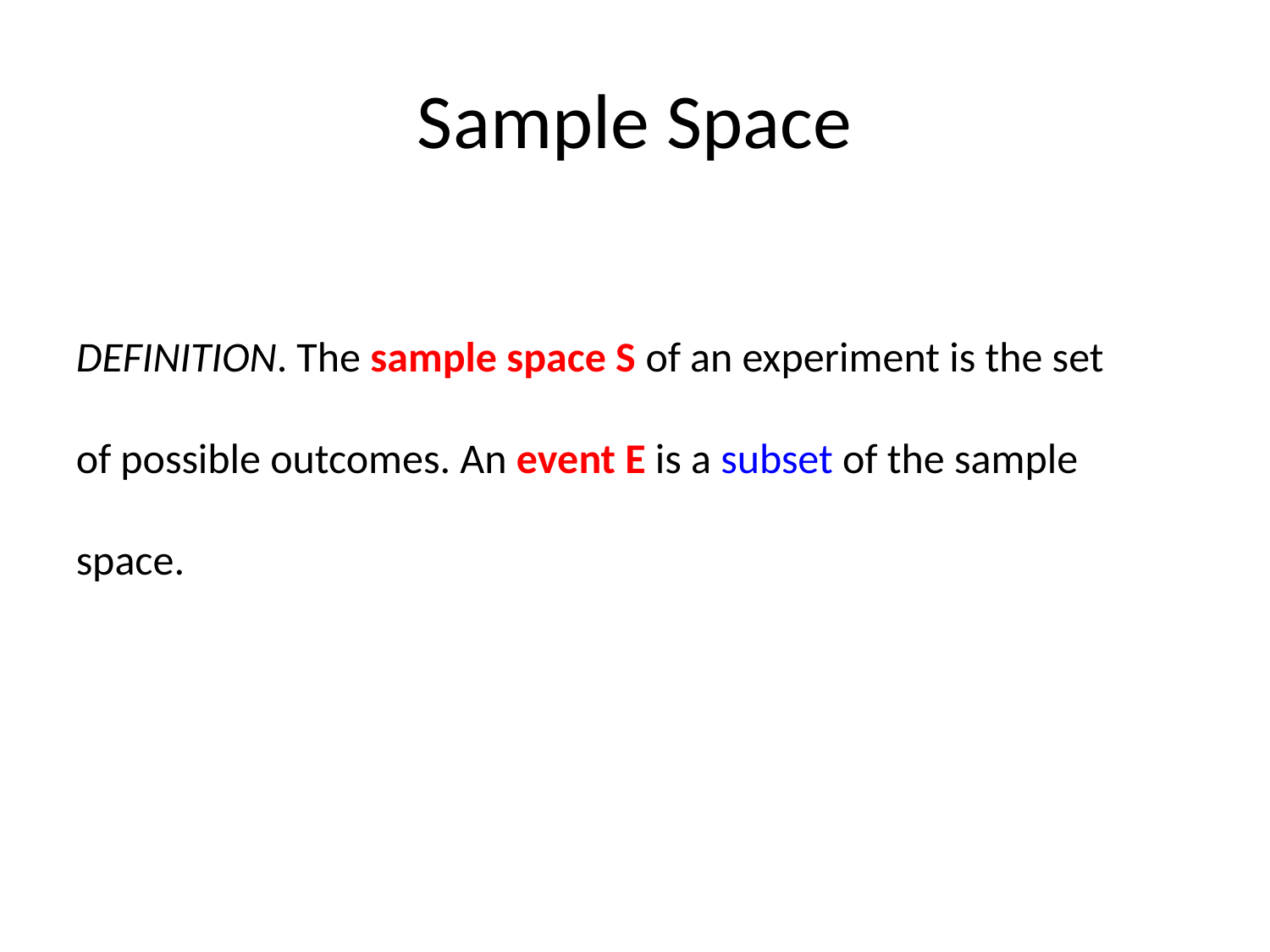

# Sample Space
DEFINITION. The sample space S of an experiment is the set
of possible outcomes. An event E is a subset of the sample space.